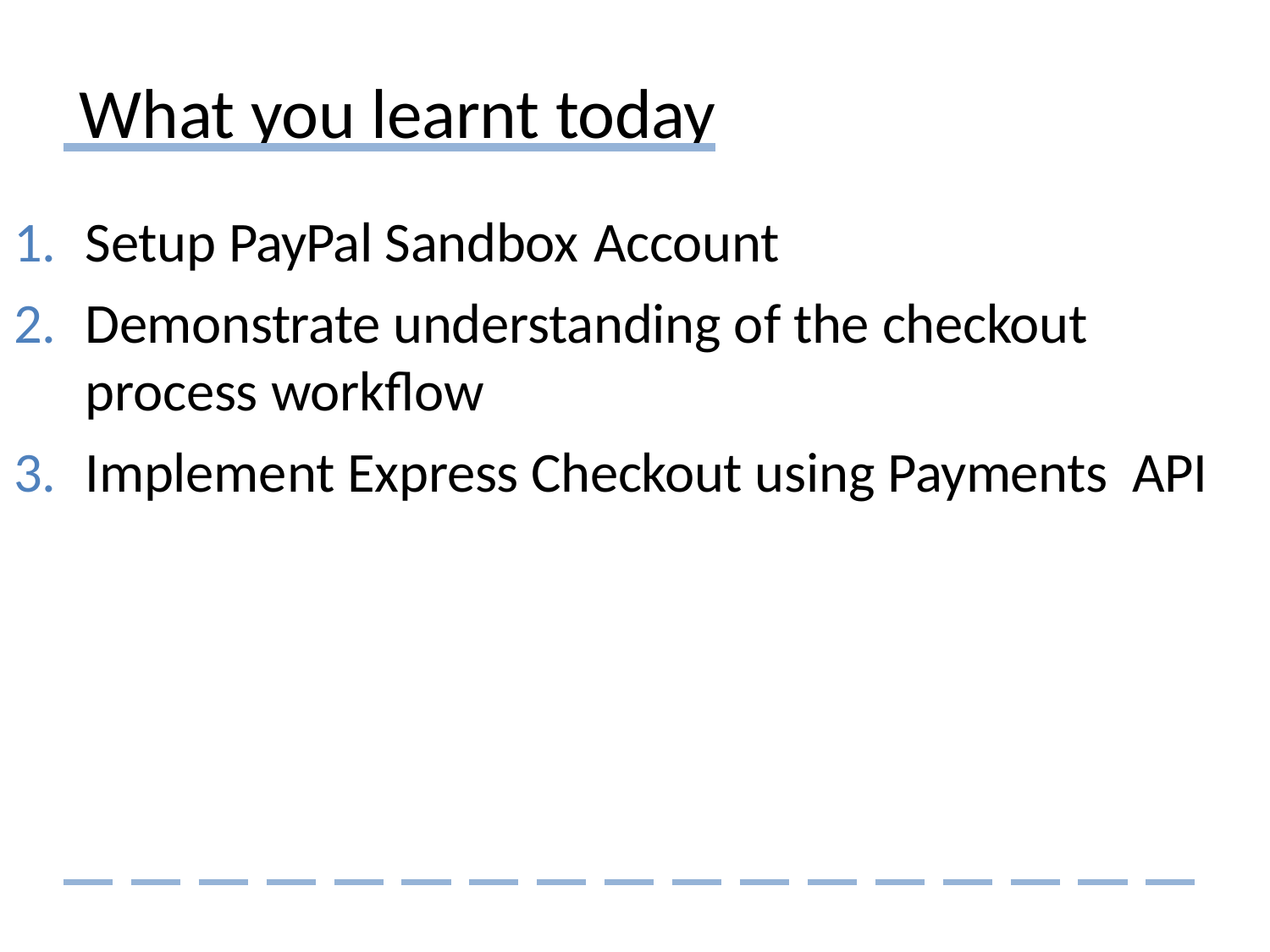

# What you learnt today
Setup PayPal Sandbox Account
Demonstrate understanding of the checkout  process workflow
Implement Express Checkout using Payments  API